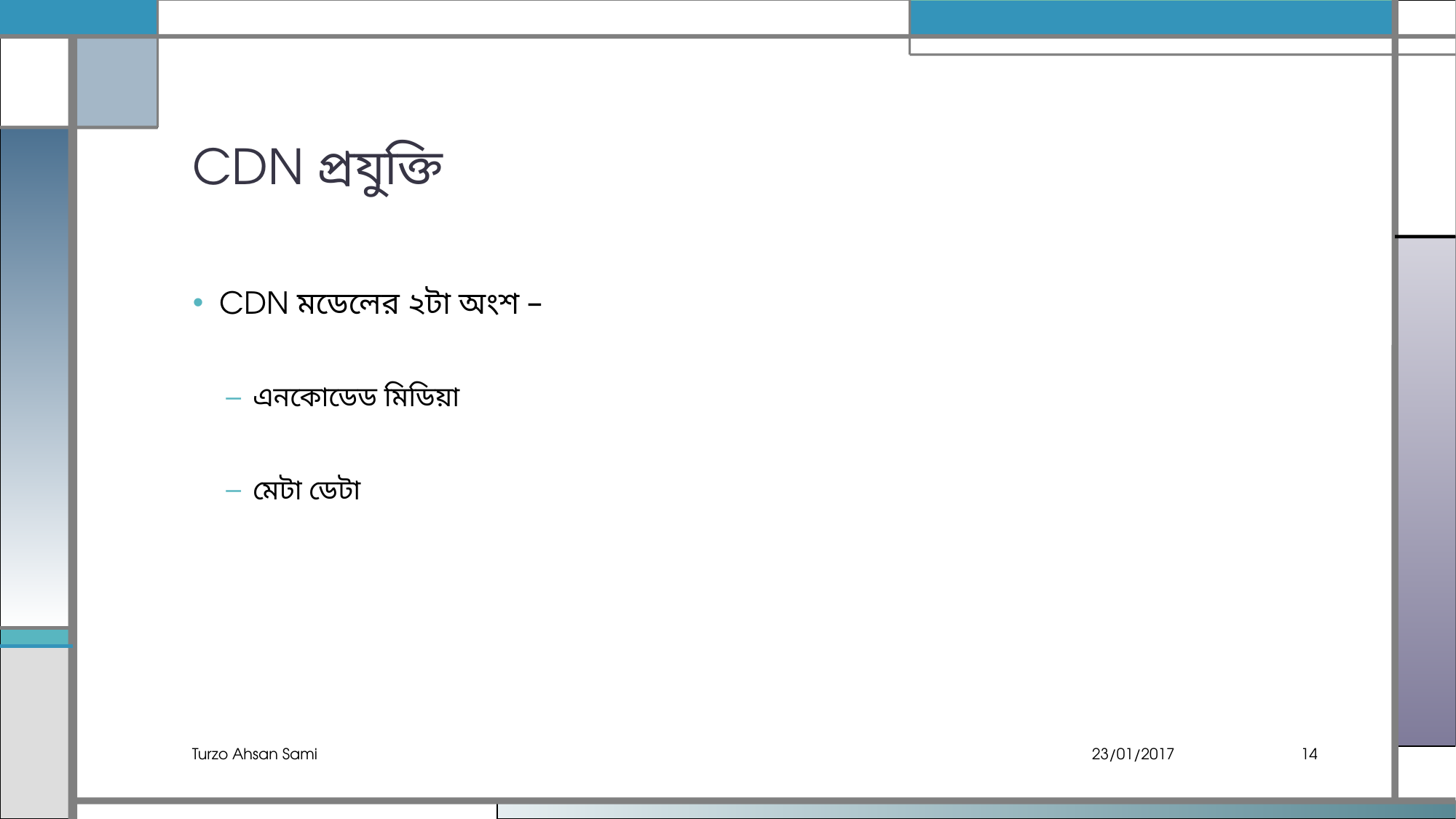

# CDN প্রযুক্তি

CDN মডেলের ২টা অংশ –

এনকোডেড মিডিয়া

মেটা ডেটা
Turzo Ahsan Sami
23/01/2017
14